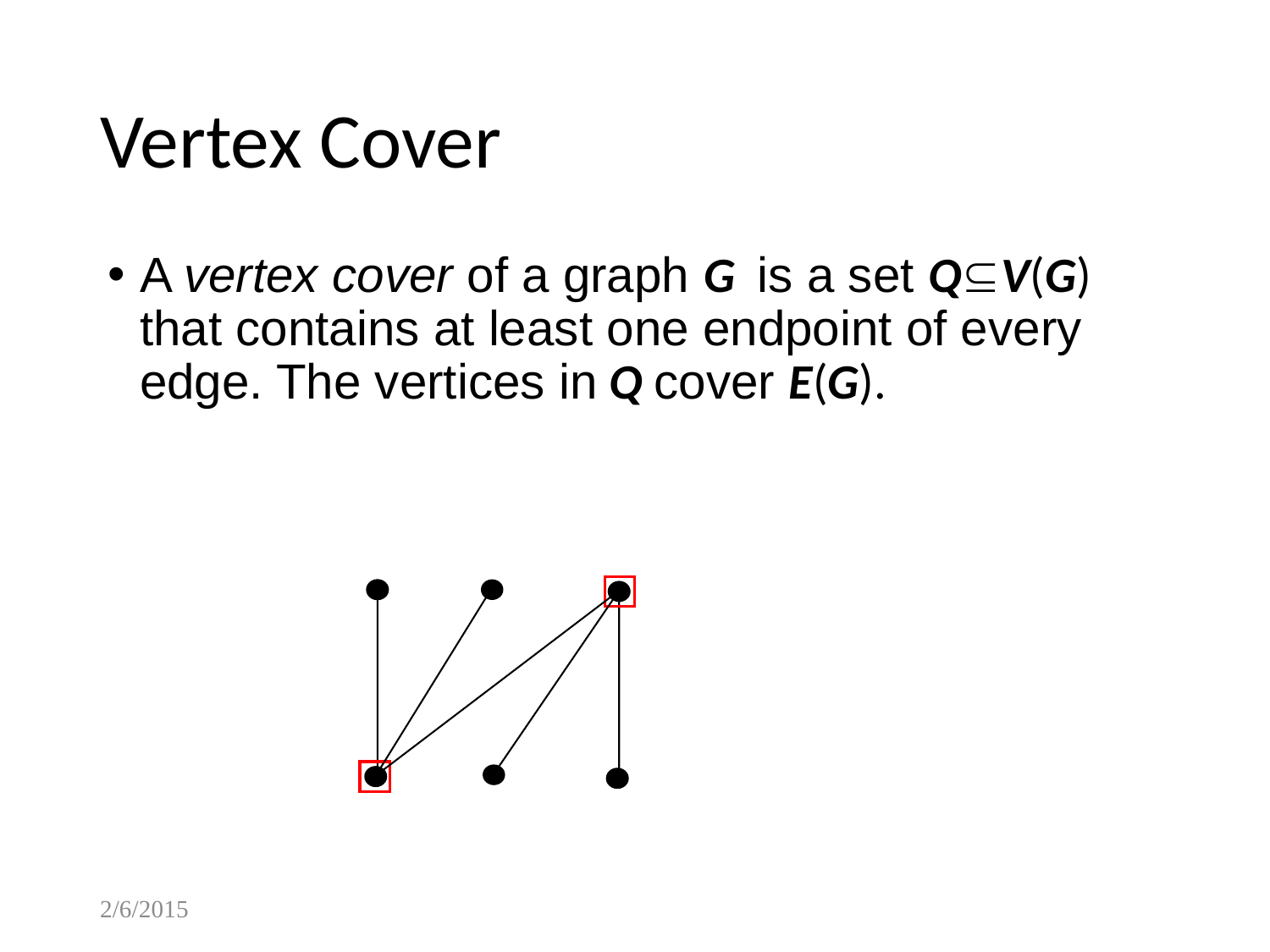

# Vertex Cover
A vertex cover of a graph G  is a set Q⊆V(G) that contains at least one endpoint of every edge. The vertices in Q cover E(G).

2/6/2015